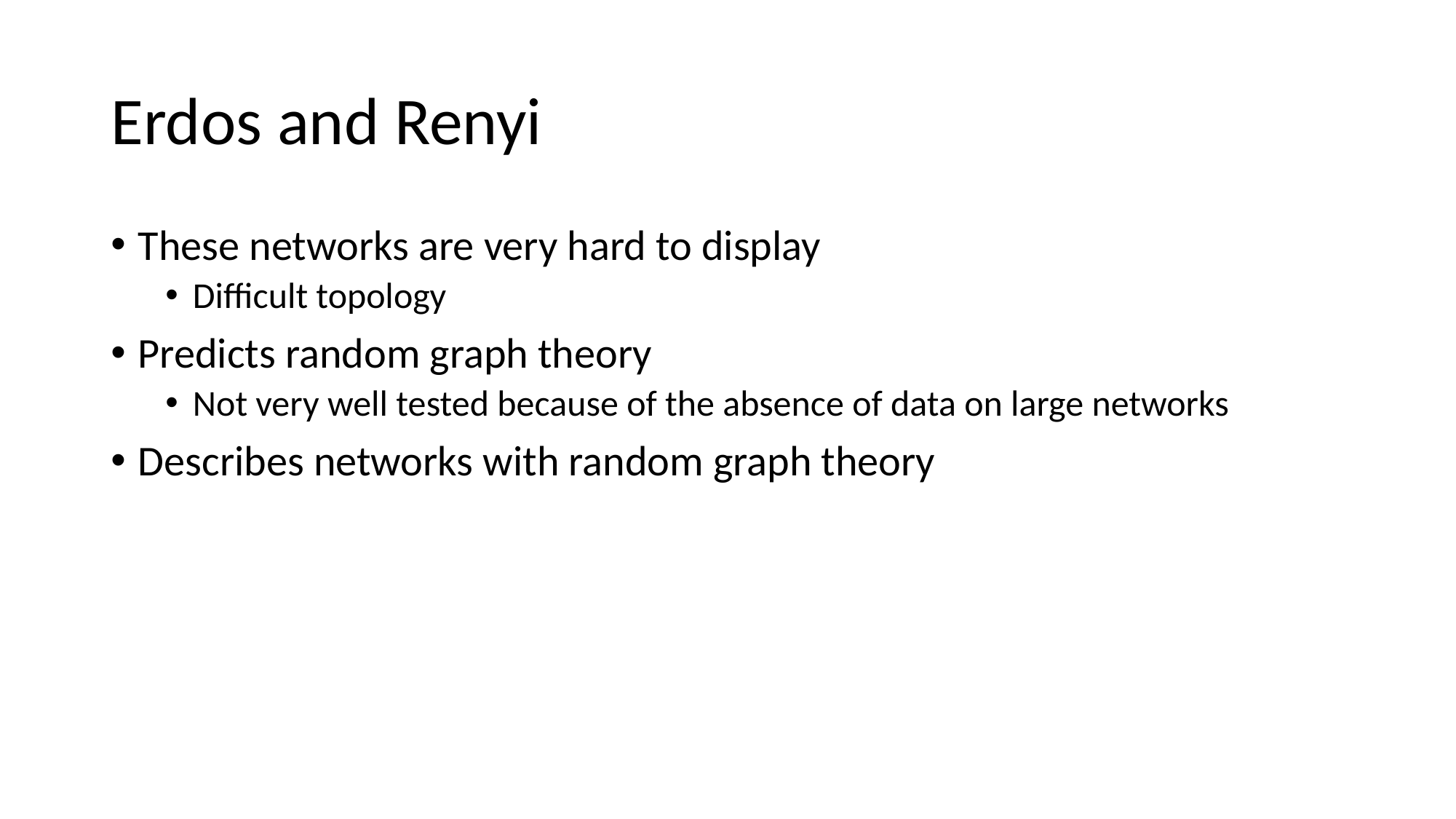

# Erdos and Renyi
These networks are very hard to display
Difficult topology
Predicts random graph theory
Not very well tested because of the absence of data on large networks
Describes networks with random graph theory